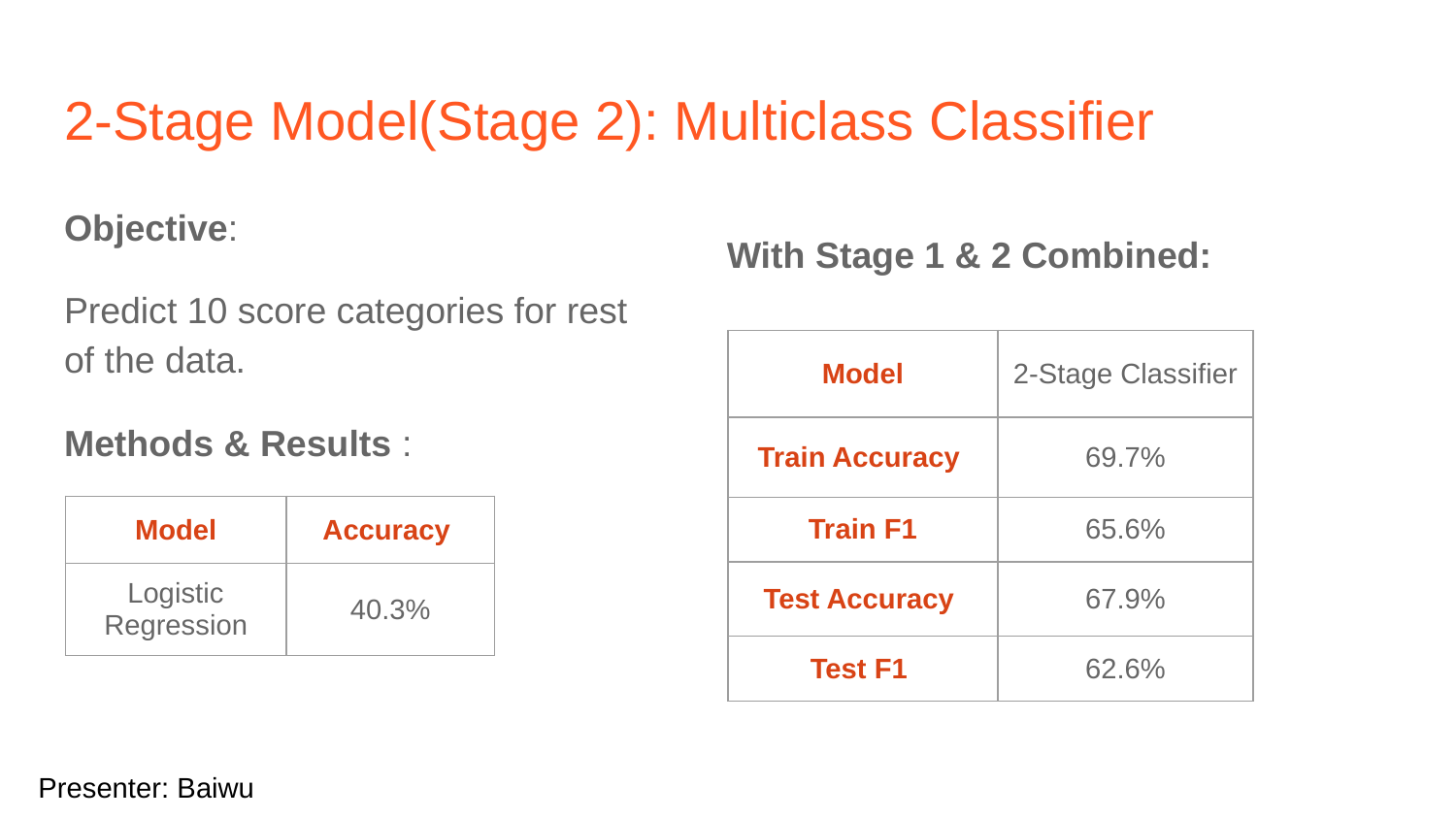

# 2-Stage Model(Stage 2): Multiclass Classifier
Objective:
Predict 10 score categories for rest of the data.
Methods & Results :

With Stage 1 & 2 Combined:

| Model | 2-Stage Classifier |
| --- | --- |
| Train Accuracy | 69.7% |
| Train F1 | 65.6% |
| Test Accuracy | 67.9% |
| Test F1 | 62.6% |
| Model | Accuracy |
| --- | --- |
| Logistic Regression | 40.3% |
Presenter: Baiwu